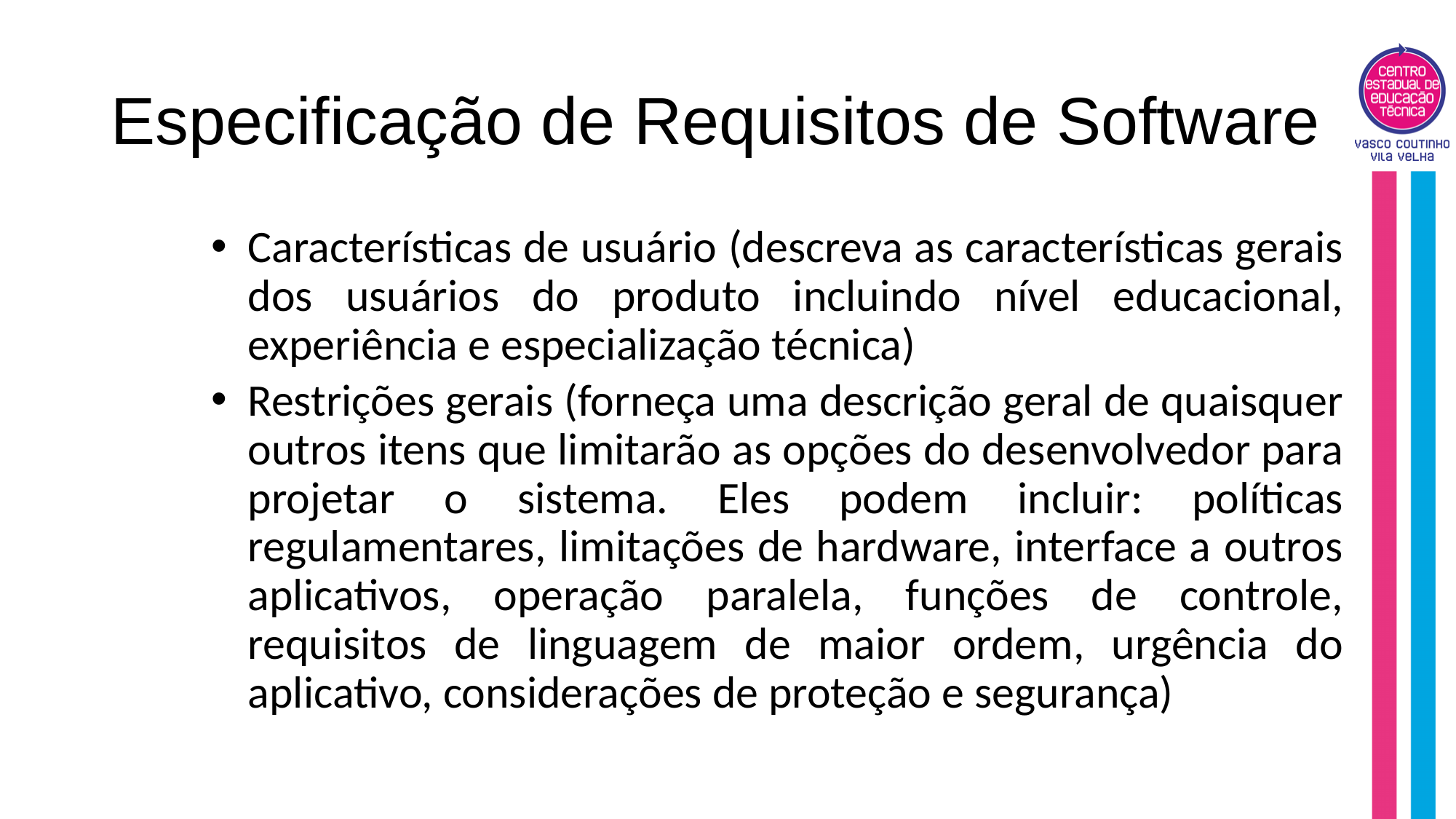

# Especificação de Requisitos de Software
Características de usuário (descreva as características gerais dos usuários do produto incluindo nível educacional, experiência e especialização técnica)
Restrições gerais (forneça uma descrição geral de quaisquer outros itens que limitarão as opções do desenvolvedor para projetar o sistema. Eles podem incluir: políticas regulamentares, limitações de hardware, interface a outros aplicativos, operação paralela, funções de controle, requisitos de linguagem de maior ordem, urgência do aplicativo, considerações de proteção e segurança)